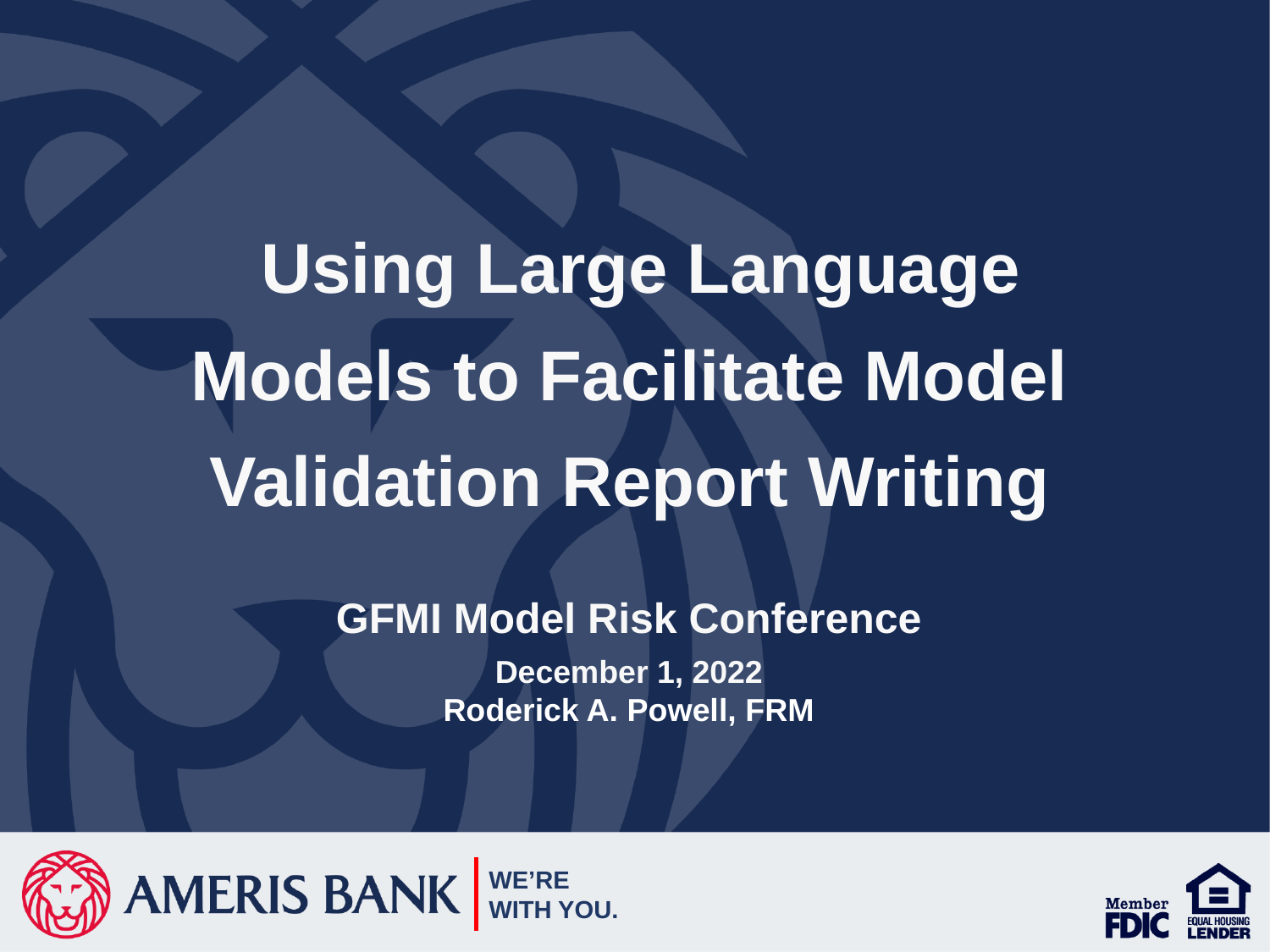

Using Large Language Models to Facilitate Model Validation Report Writing
GFMI Model Risk Conference
December 1, 2022
Roderick A. Powell, FRM